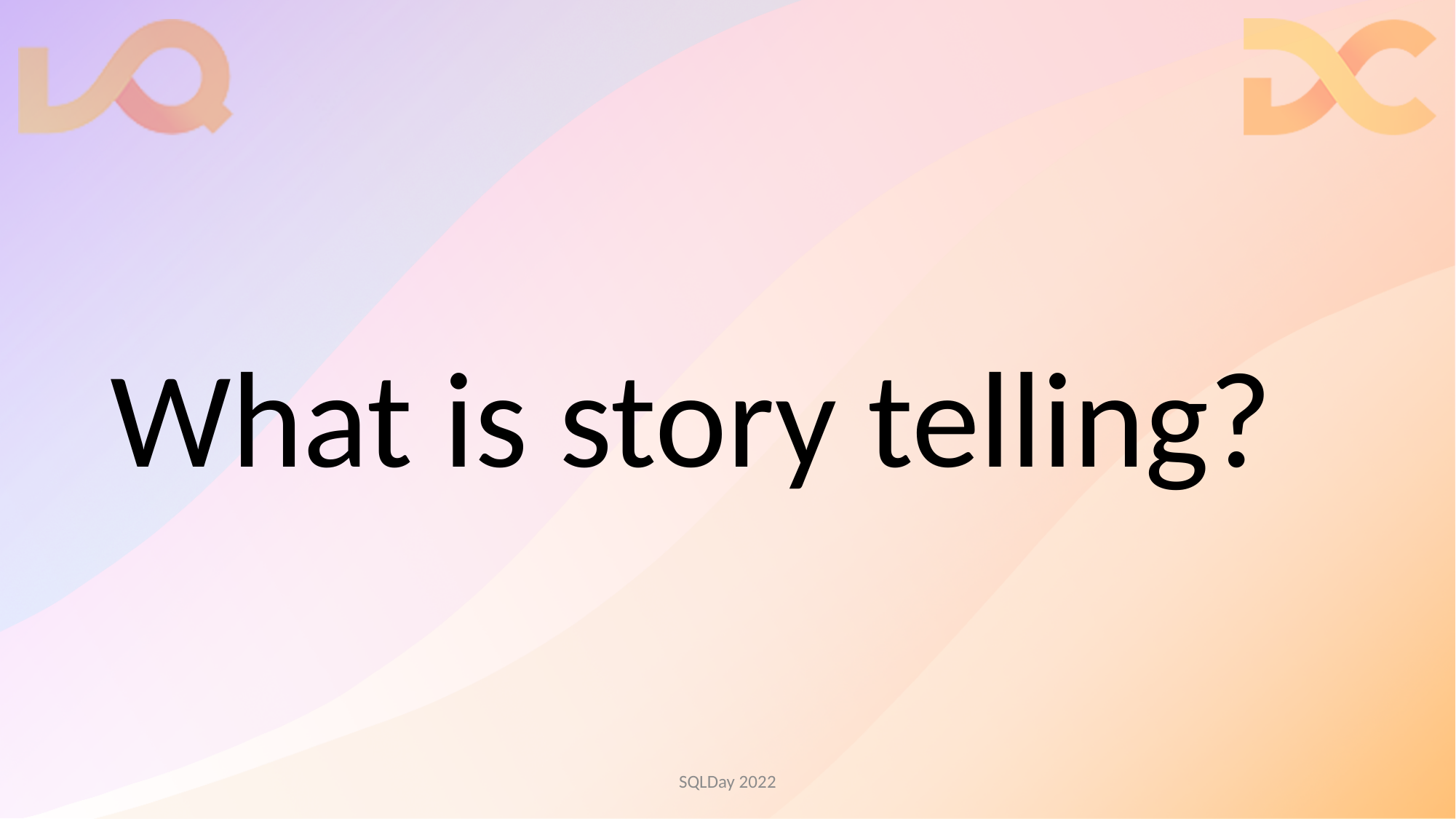

# What is story telling?
SQLDay 2022